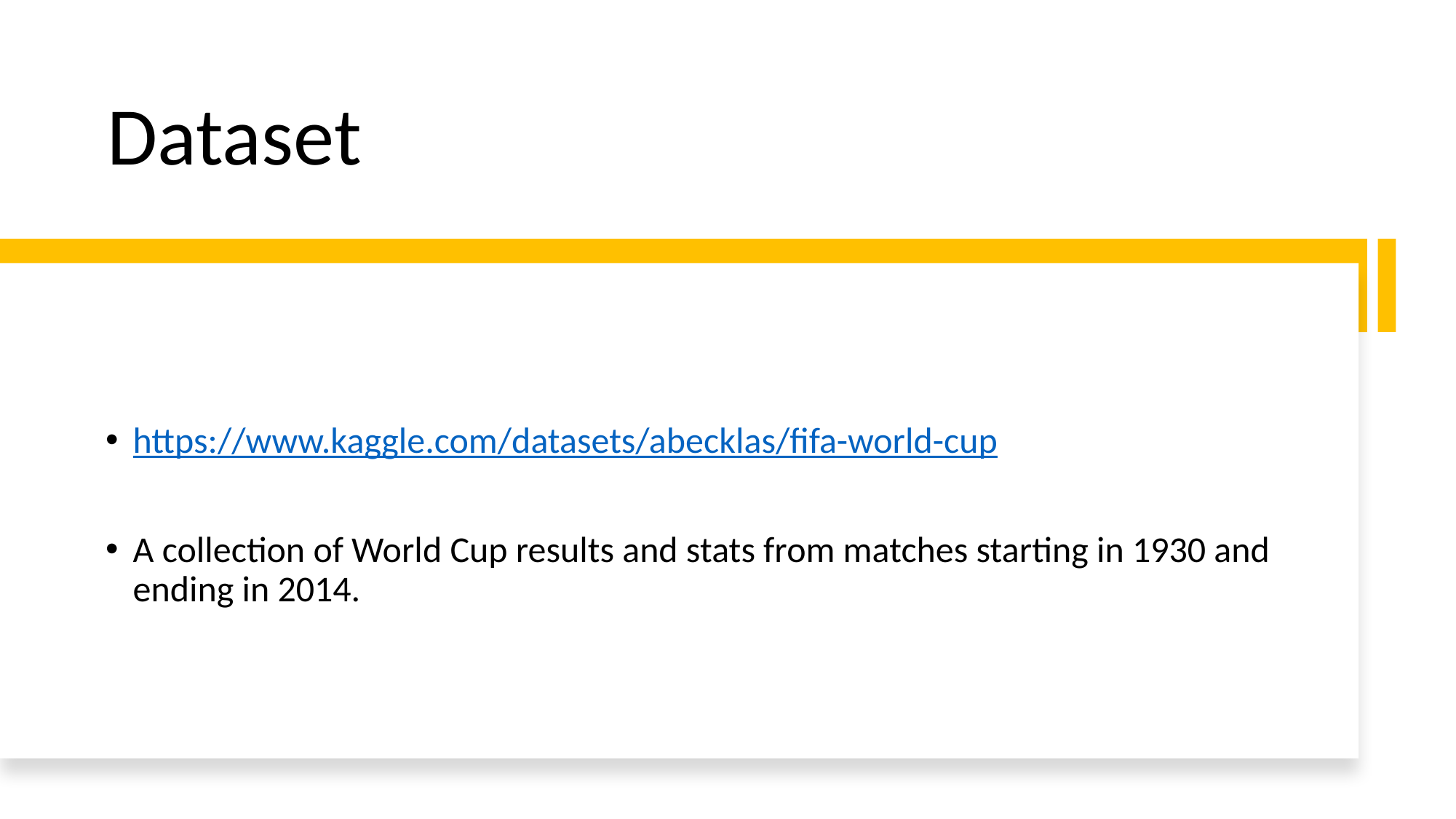

# Dataset

https://www.kaggle.com/datasets/abecklas/fifa-world-cup

A collection of World Cup results and stats from matches starting in 1930 and ending in 2014.